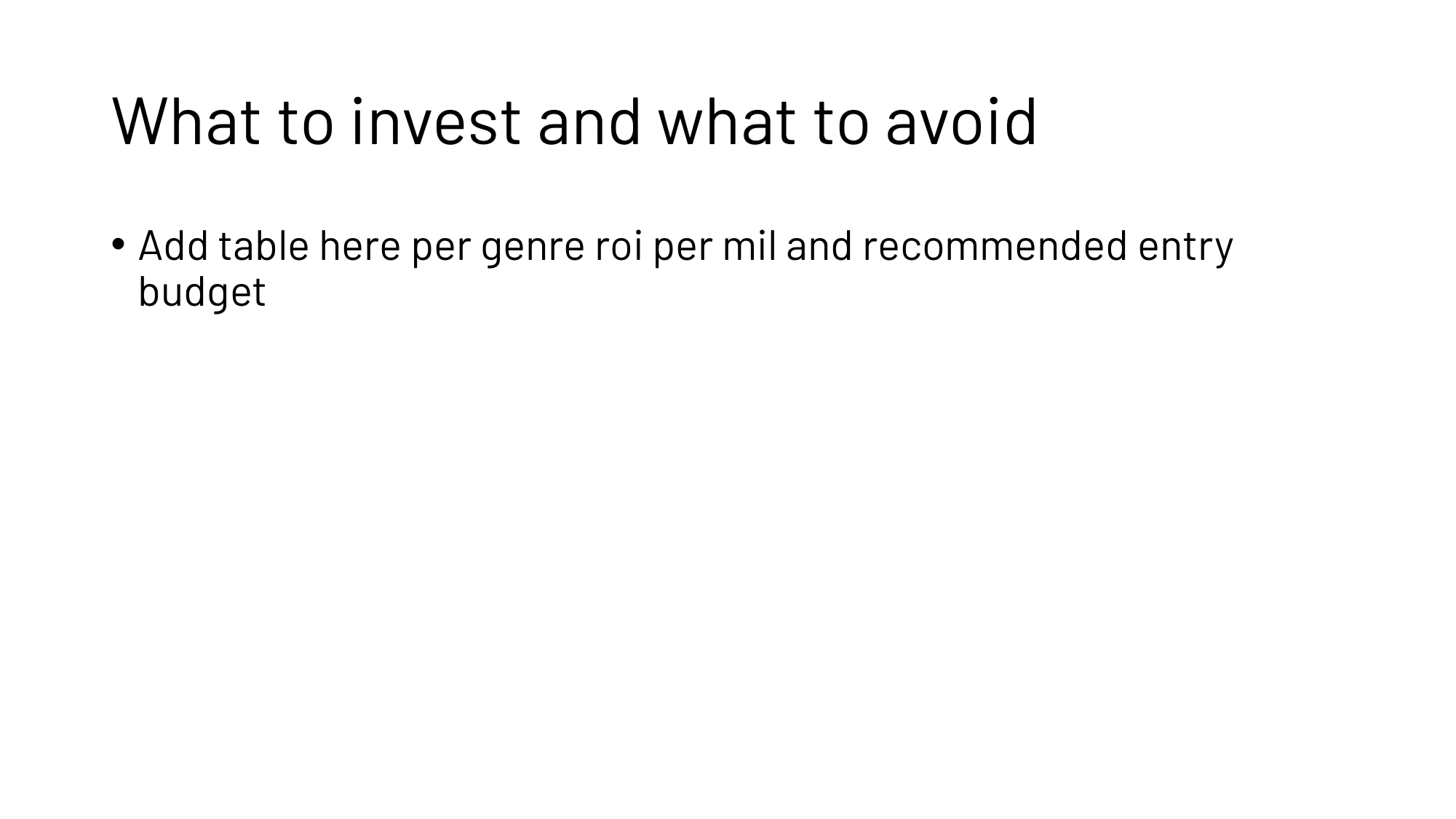

# What to invest and what to avoid
Add table here per genre roi per mil and recommended entry budget